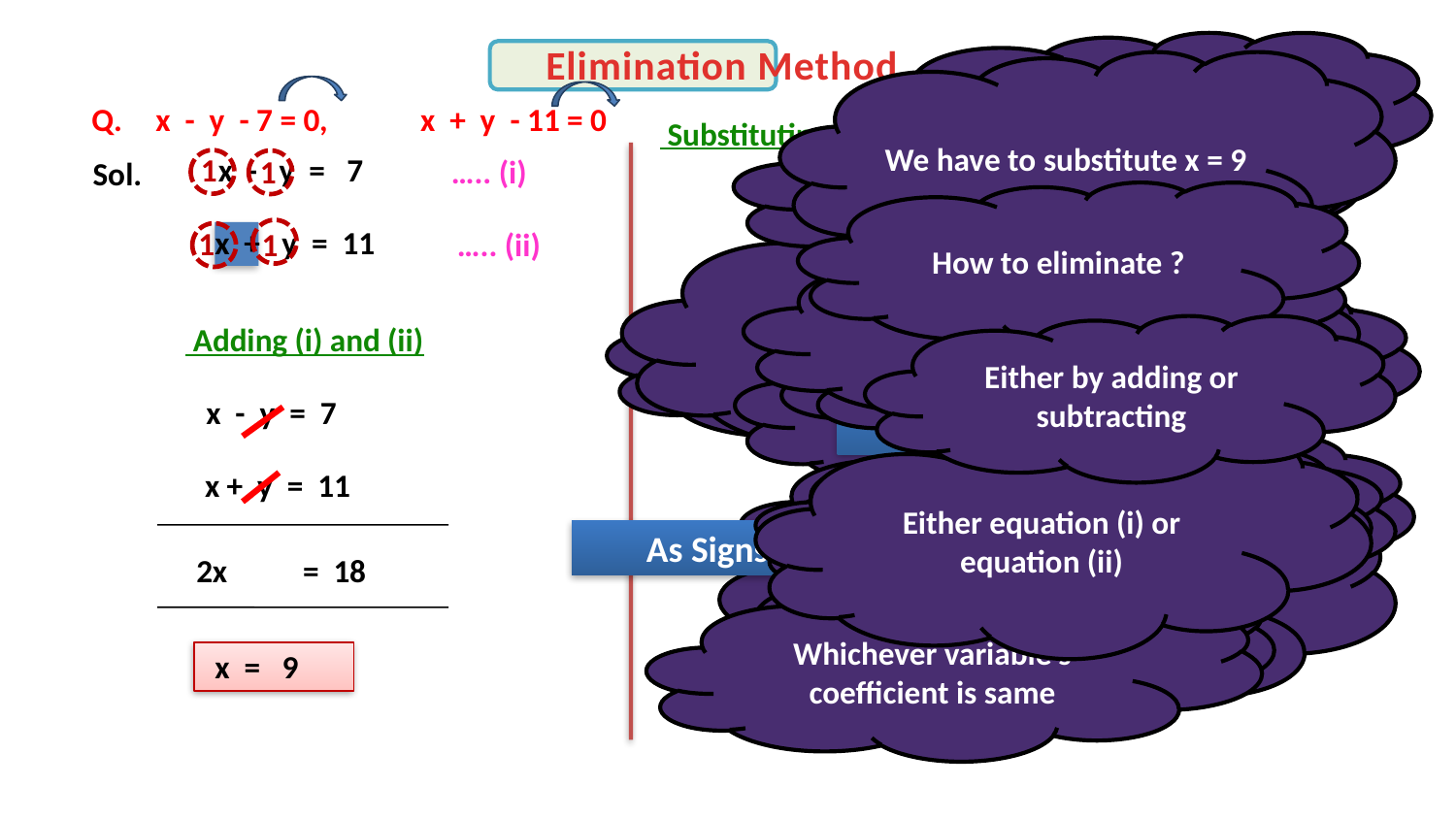

Check the coefficient of the variable

Elimination Method
We have to substitute x = 9

Q.
x  -  y  - 7 = 0,
x  +  y  - 11 = 0
 Substituting x = 9 in (ii)
To remove x, we need to subtract
We need to either remove x or remove y
x  -   y  =   7

1
1
….. (i)
Sol.

 9 + y  =   11
How to eliminate ?
y  =   11 -  9
x  +   y  =  11
1
1
….. (ii)

In this method
Keep variables on L.H.S and
Constant on R.H.S

Elimination means Removing
Let us add the two equation
y  =   2

What does the word Elimination mean ?
Which variable can be removed ?
To remove y, we need to Add
 Adding (i) and (ii)
Either by adding or subtracting
What to remove ?
 x =  9 and y = 2 is the solution of the given simultaneous equations
x  -  y  =  7
As Signs are same

Here coefficent of x as well as coefficent of y is same
Either equation (i) or equation (ii)
When the signs are same we subtract the two equations
How to get the value of ‘y’ ?
Since it is simple to add
 x +  y  =  11

Remove any one variable
For e.g. either remove ‘X’ or remove ‘Y’

As Signs are different

2x
 =  18
And when the signs are different we add the two equations
Whichever variable’s coefficient is same

x  =   9